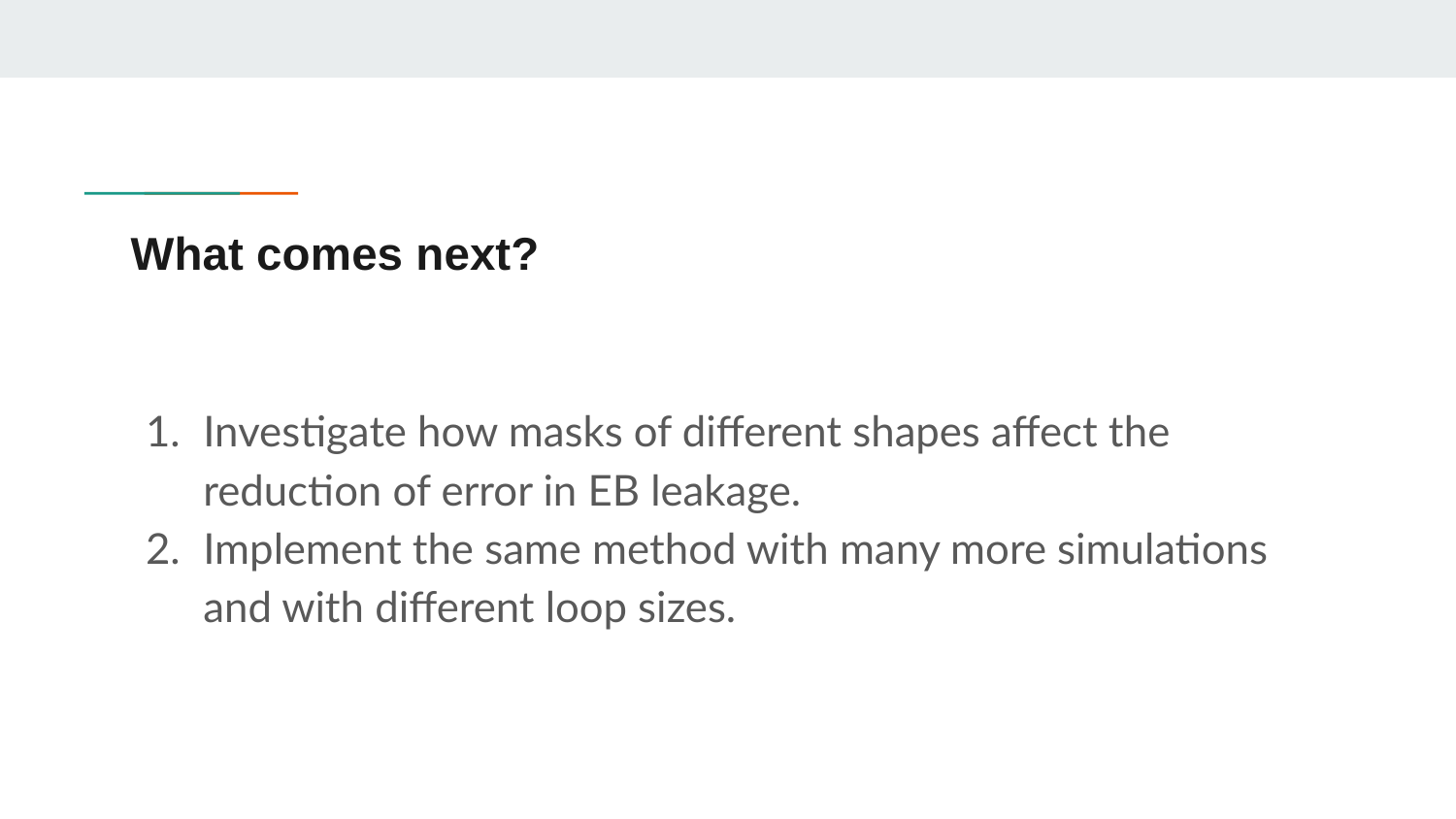

# What comes next?
Investigate how masks of different shapes affect the reduction of error in EB leakage.
Implement the same method with many more simulations and with different loop sizes.